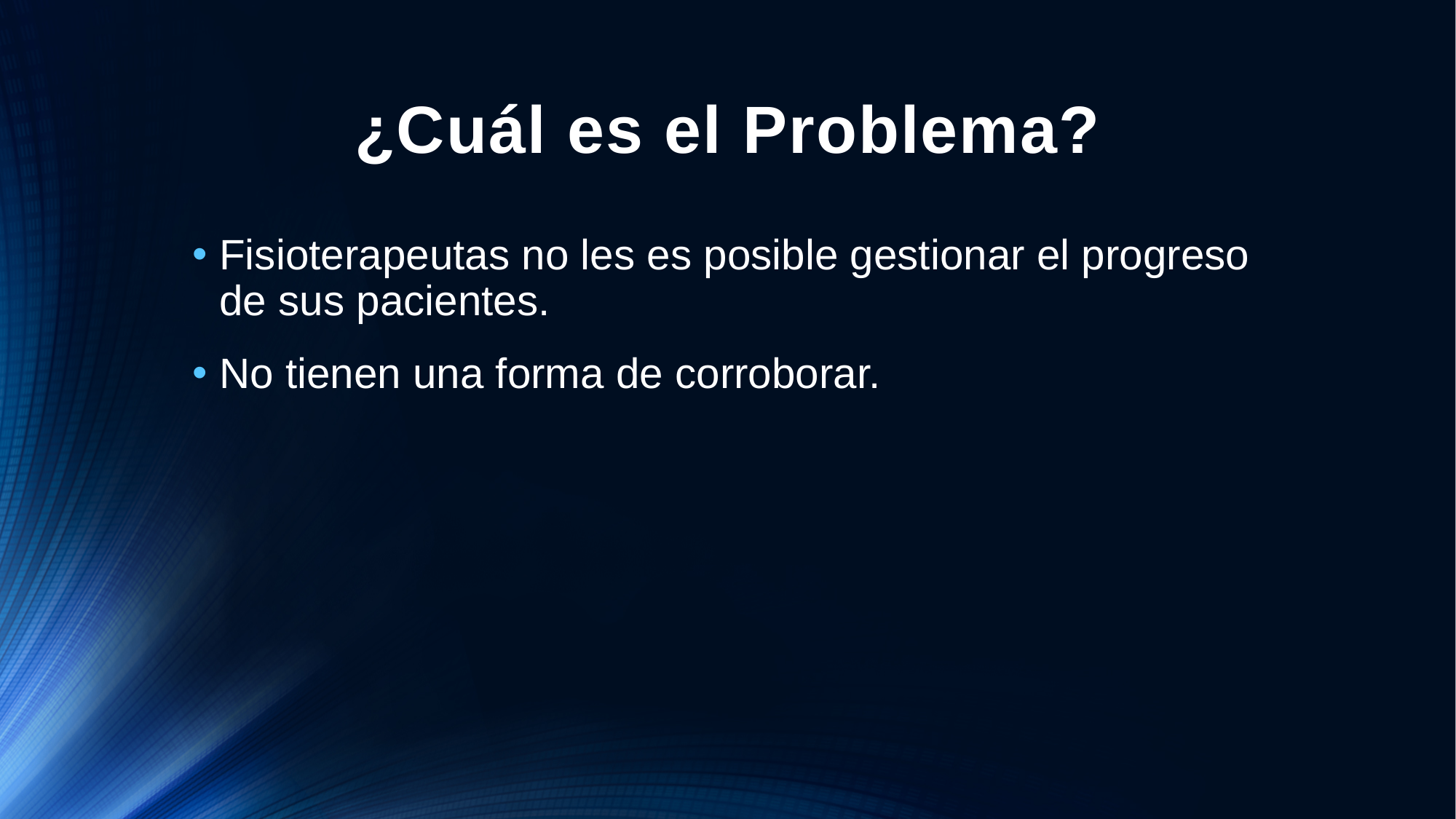

# ¿Cuál es el Problema?
Fisioterapeutas no les es posible gestionar el progreso de sus pacientes.
No tienen una forma de corroborar.